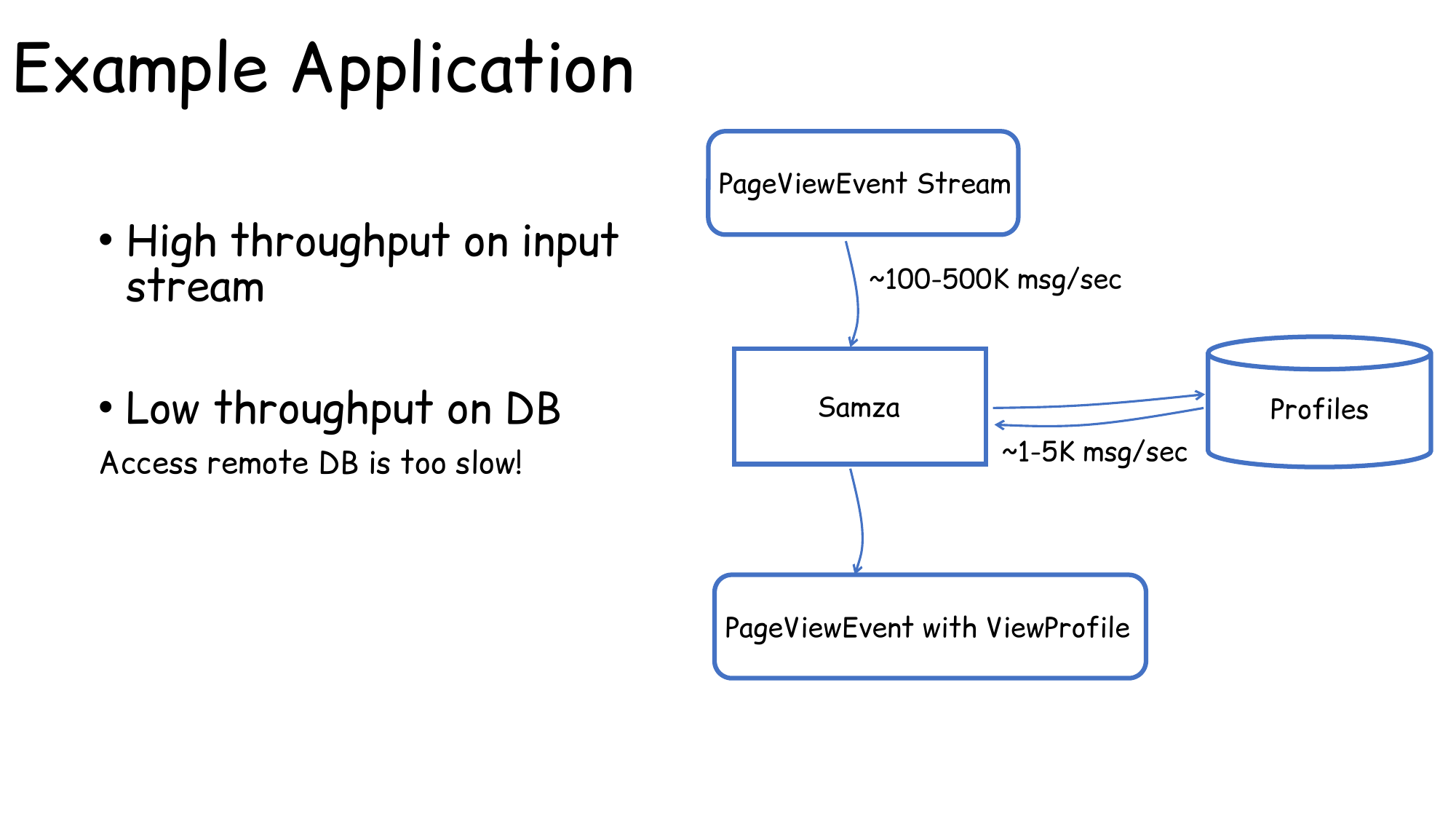

# Example Application

PageViewEvent Stream
High throughput on input stream

Low throughput on DB
Access remote DB is too slow!

~100-500K msg/sec

Samza
Profiles

~1-5K msg/sec

PageViewEvent with ViewProfile